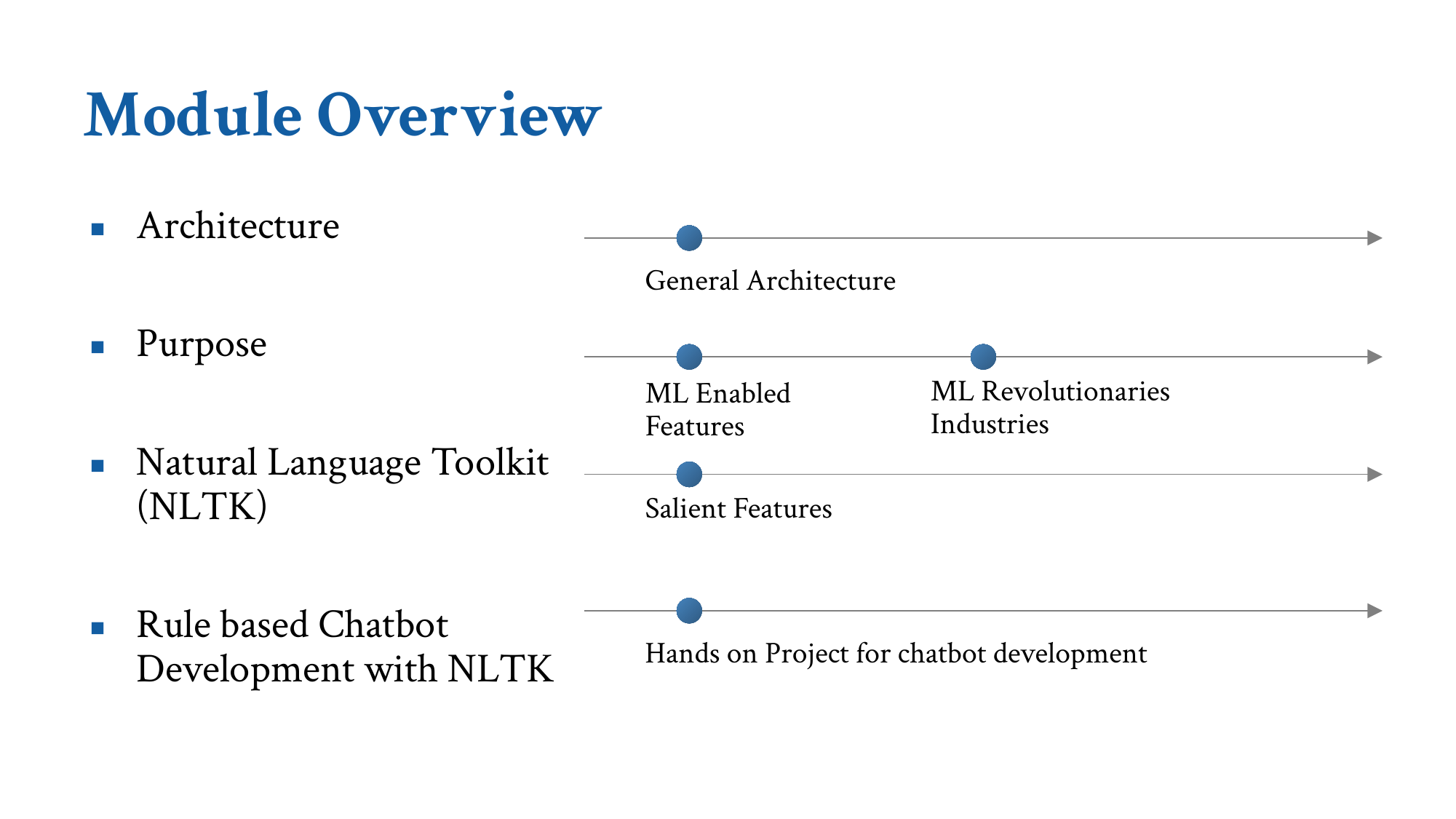

# Module Overview
Architecture

Purpose

Natural Language Toolkit (NLTK)

Rule based Chatbot Development with NLTK

General Architecture

ML Revolutionaries Industries
ML Enabled
Features

Salient Features

Hands on Project for chatbot development